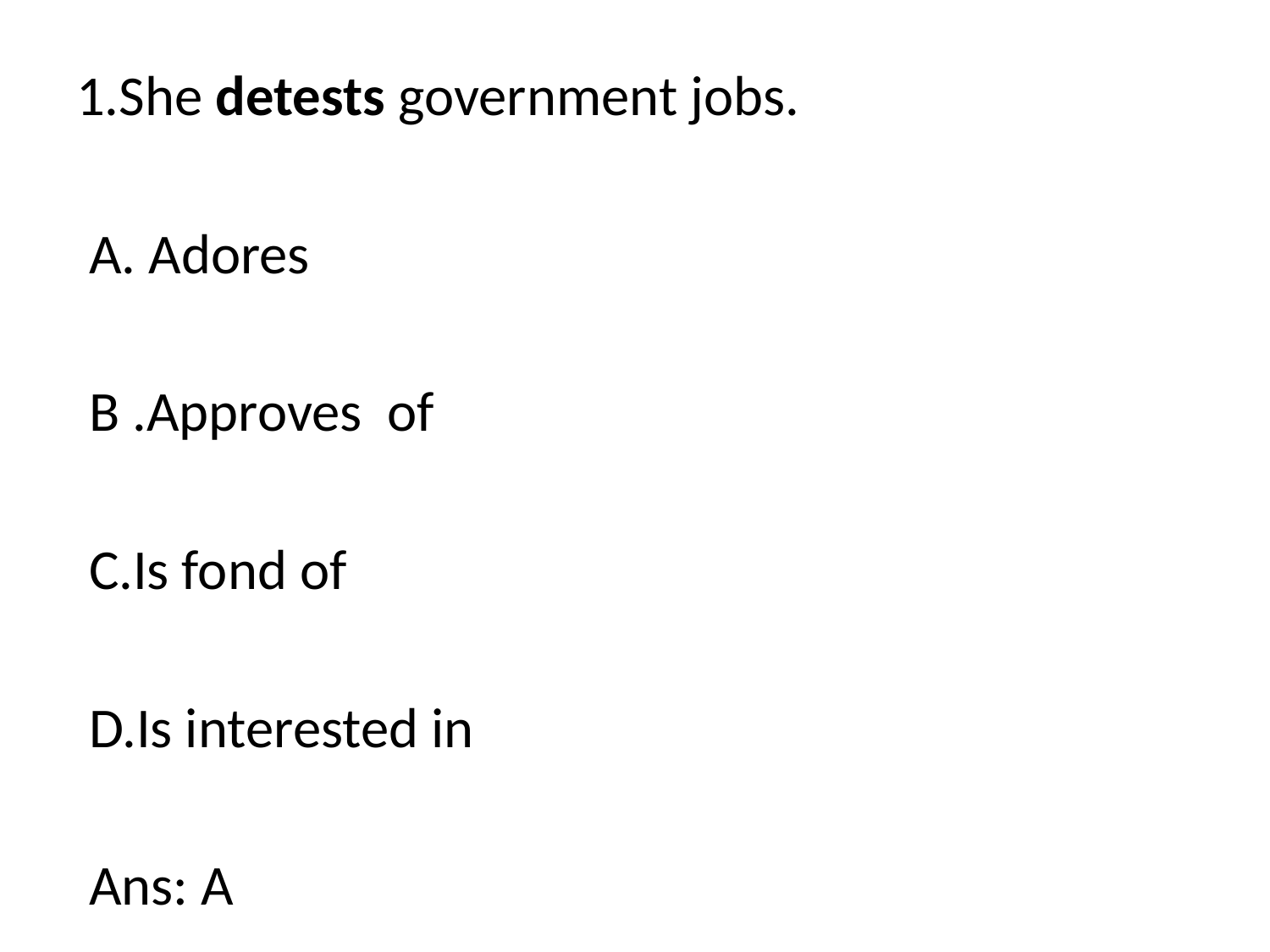

1.She detests government jobs.

 A. Adores

 B .Approves  of

 C.Is fond of

 D.Is interested in

 Ans: A

Adores